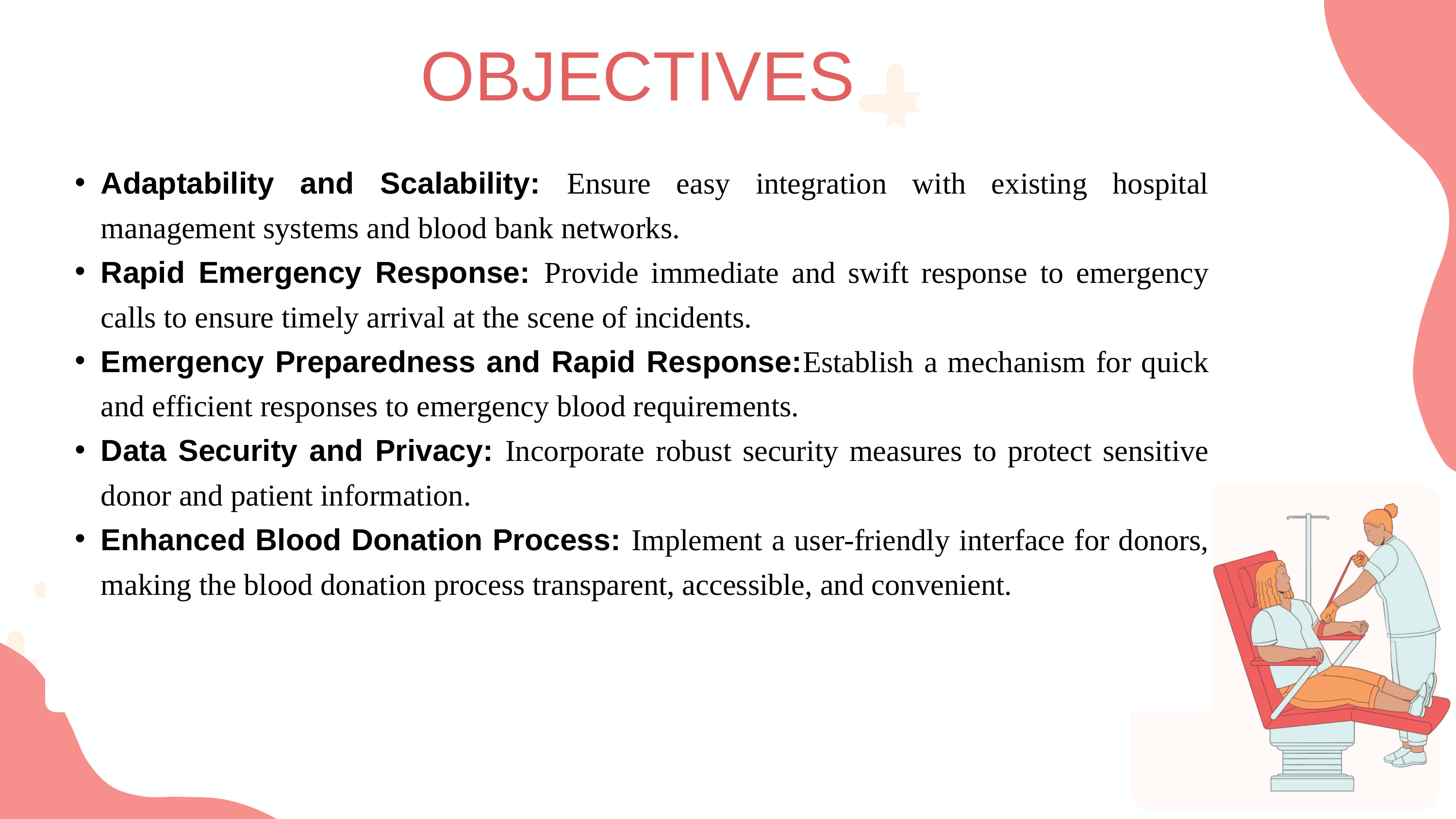

OBJECTIVES

Adaptability and Scalability: Ensure easy integration with existing hospital management systems and blood bank networks.
Rapid Emergency Response: Provide immediate and swift response to emergency calls to ensure timely arrival at the scene of incidents.
Emergency Preparedness and Rapid Response:Establish a mechanism for quick and efficient responses to emergency blood requirements.
Data Security and Privacy: Incorporate robust security measures to protect sensitive donor and patient information.
Enhanced Blood Donation Process: Implement a user-friendly interface for donors, making the blood donation process transparent, accessible, and convenient.